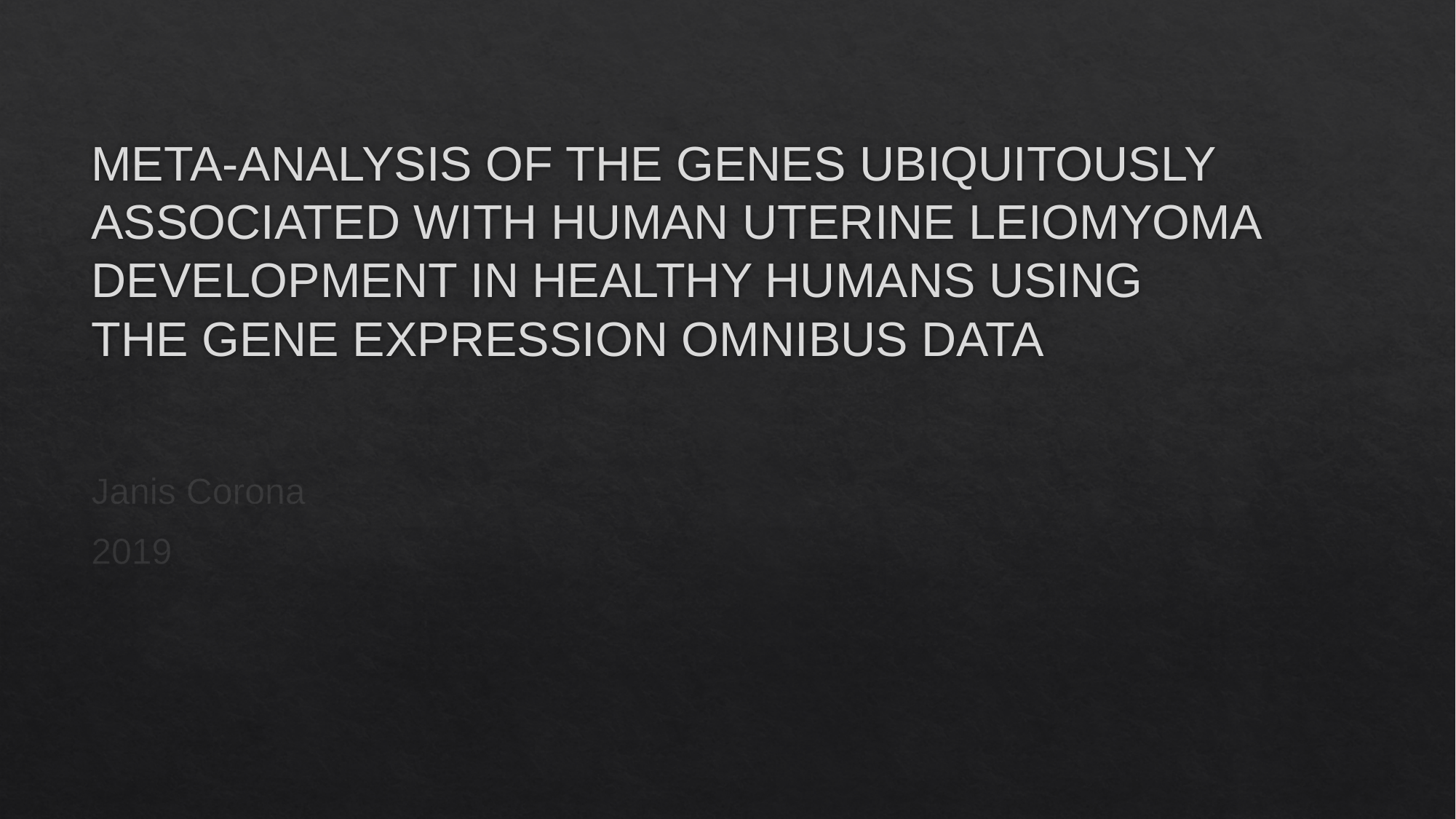

# Meta-Analysis of the Genes Ubiquitously Associated with Human Uterine Leiomyoma Development in Healthy Humans Using the Gene Expression Omnibus Data
Janis Corona
2019